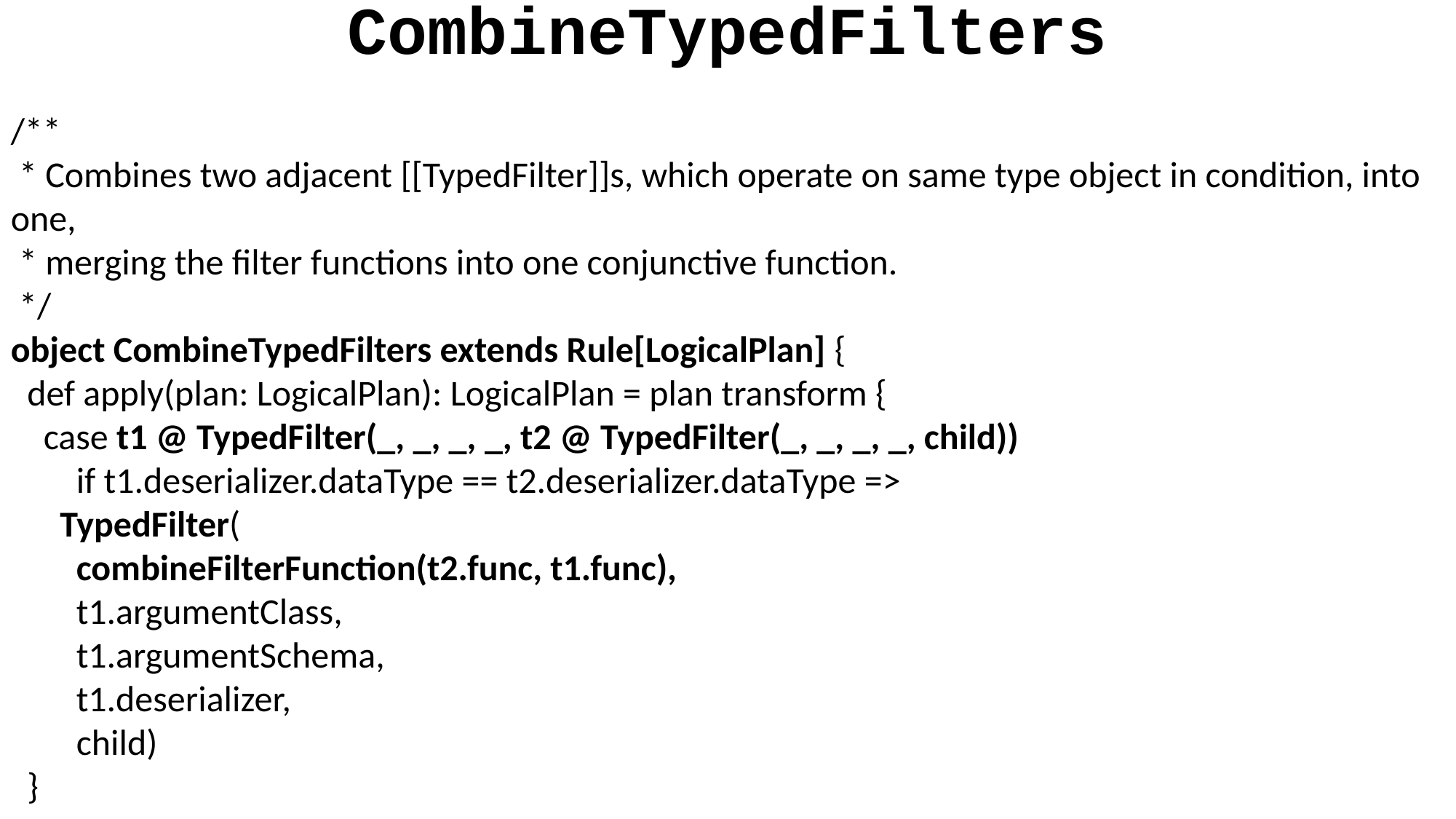

CombineTypedFilters
/**
 * Combines two adjacent [[TypedFilter]]s, which operate on same type object in condition, into one,
 * merging the filter functions into one conjunctive function.
 */
object CombineTypedFilters extends Rule[LogicalPlan] {
  def apply(plan: LogicalPlan): LogicalPlan = plan transform {
    case t1 @ TypedFilter(_, _, _, _, t2 @ TypedFilter(_, _, _, _, child))
        if t1.deserializer.dataType == t2.deserializer.dataType =>
      TypedFilter(
        combineFilterFunction(t2.func, t1.func),
        t1.argumentClass,
        t1.argumentSchema,
        t1.deserializer,
        child)
  }